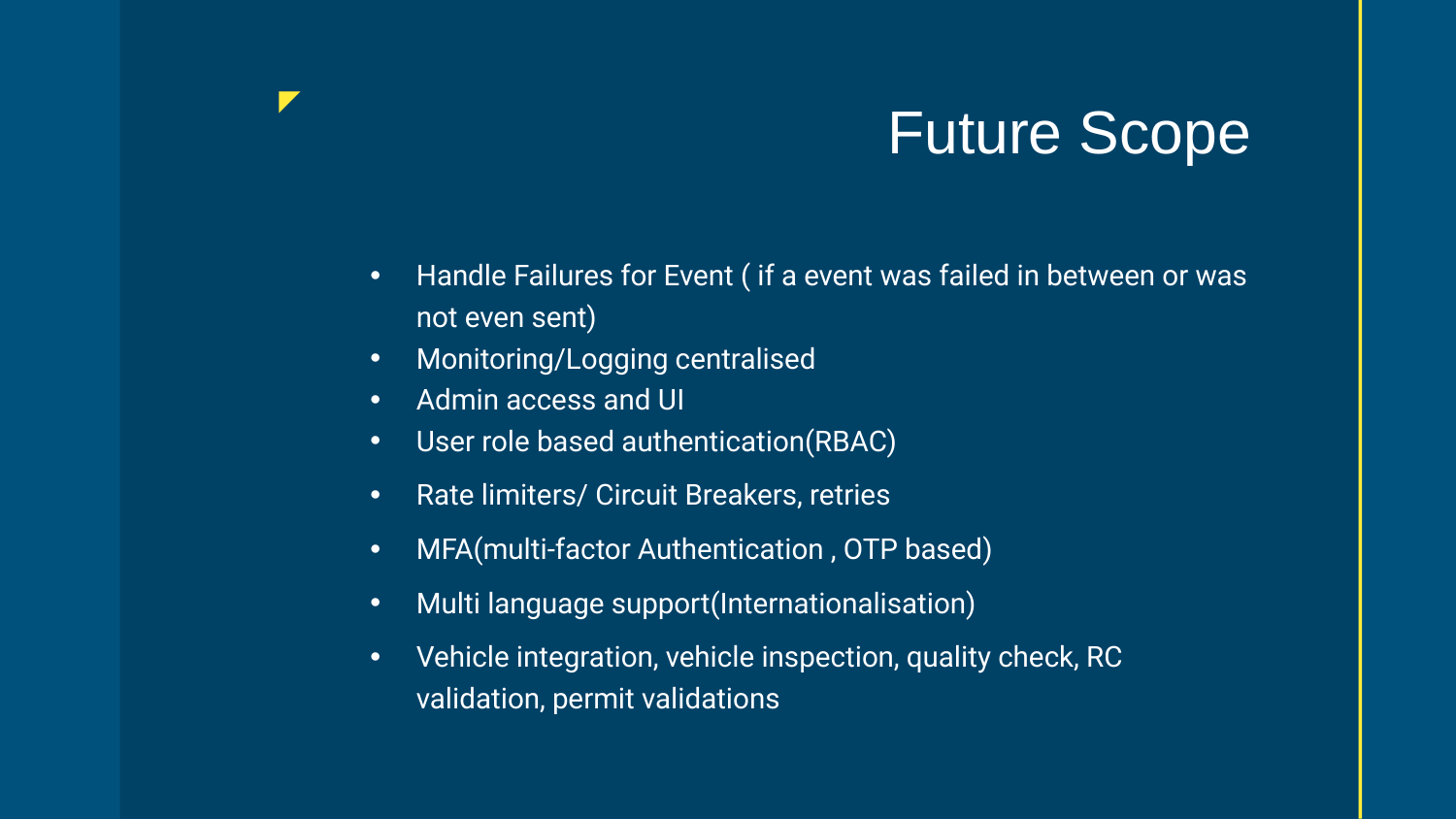

# Future Scope
Handle Failures for Event ( if a event was failed in between or was not even sent)
Monitoring/Logging centralised
Admin access and UI
User role based authentication(RBAC)
Rate limiters/ Circuit Breakers, retries
MFA(multi-factor Authentication , OTP based)
Multi language support(Internationalisation)
Vehicle integration, vehicle inspection, quality check, RC validation, permit validations